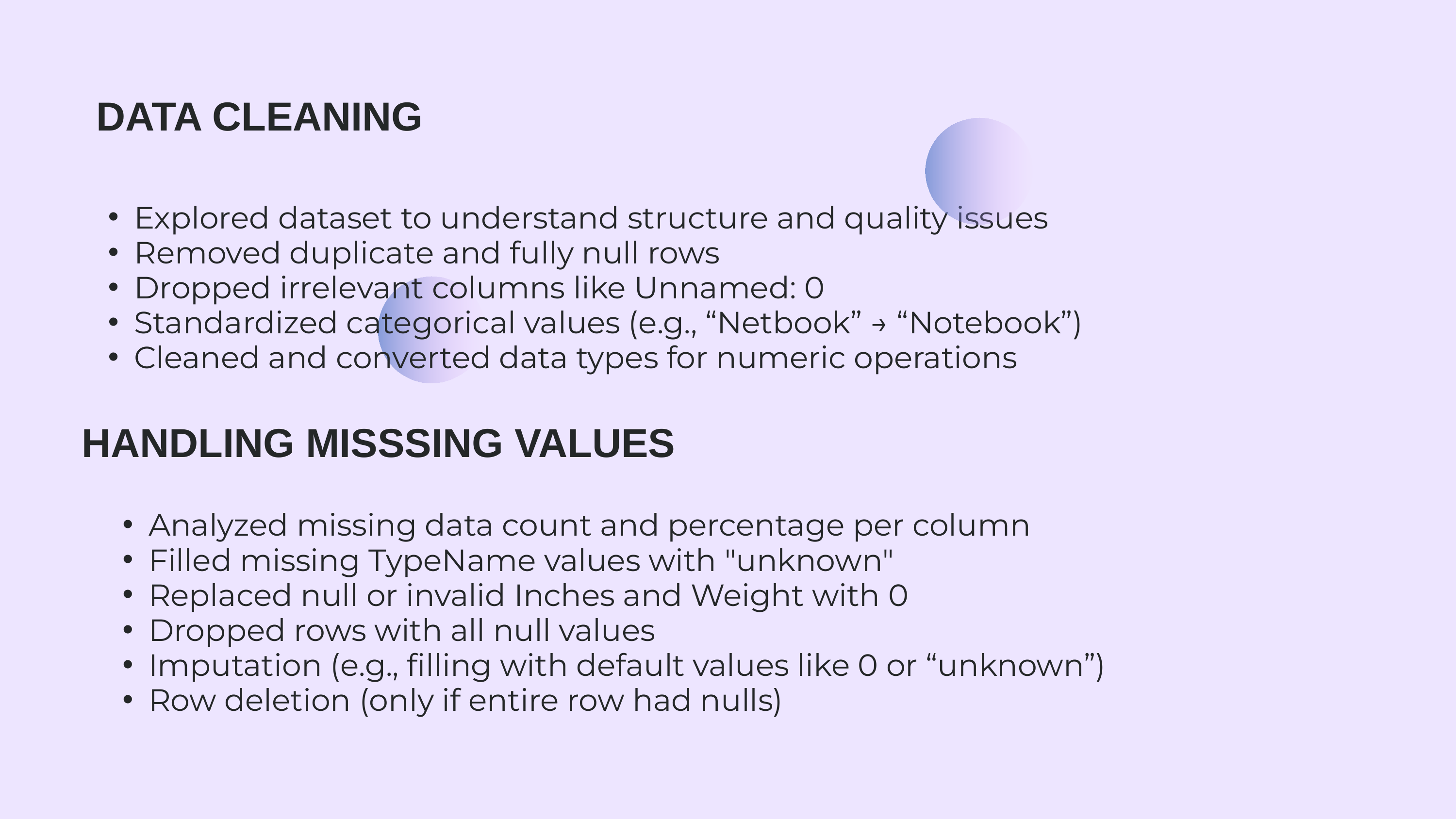

DATA CLEANING

Explored dataset to understand structure and quality issues
Removed duplicate and fully null rows
Dropped irrelevant columns like Unnamed: 0
Standardized categorical values (e.g., “Netbook” → “Notebook”)
Cleaned and converted data types for numeric operations

HANDLING MISSSING VALUES
Analyzed missing data count and percentage per column
Filled missing TypeName values with "unknown"
Replaced null or invalid Inches and Weight with 0
Dropped rows with all null values
Imputation (e.g., filling with default values like 0 or “unknown”)
Row deletion (only if entire row had nulls)